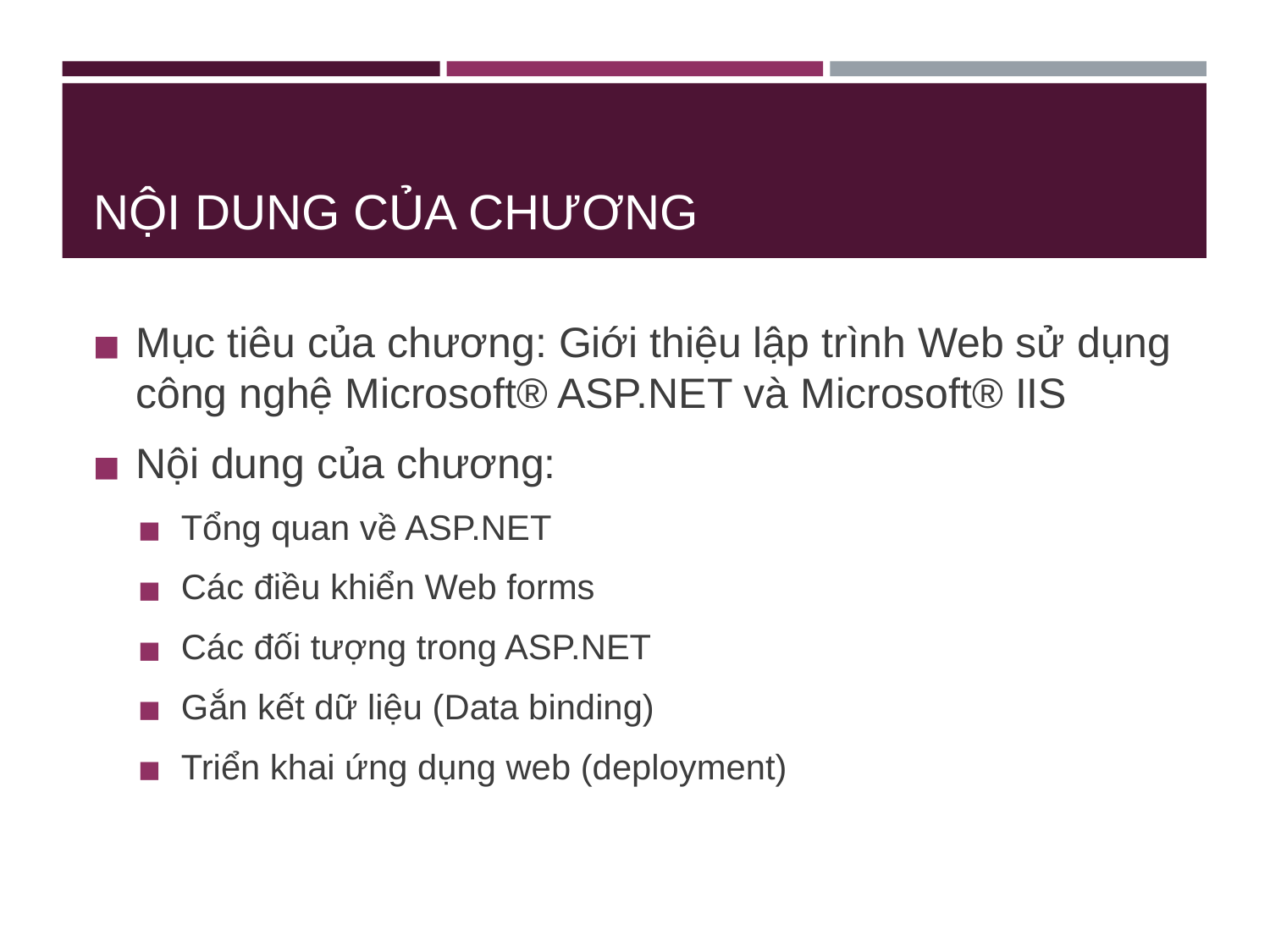

# NỘI DUNG CỦA CHƯƠNG
Mục tiêu của chương: Giới thiệu lập trình Web sử dụng công nghệ Microsoft® ASP.NET và Microsoft® IIS
Nội dung của chương:
Tổng quan về ASP.NET
Các điều khiển Web forms
Các đối tượng trong ASP.NET
Gắn kết dữ liệu (Data binding)
Triển khai ứng dụng web (deployment)